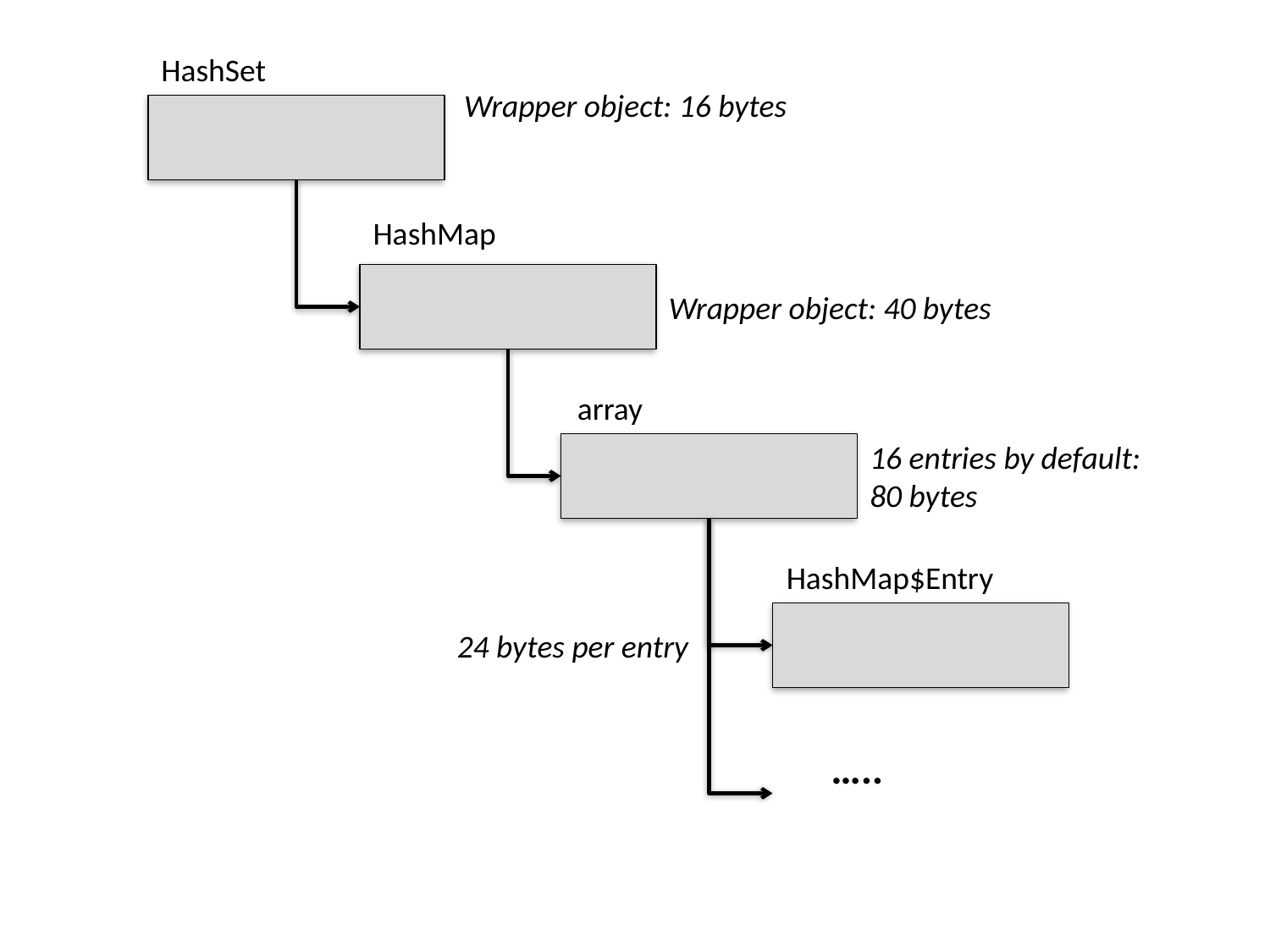

HashSet
 Wrapper object: 16 bytes

HashMap

Wrapper object: 40 bytes
array
16 entries by default:
80 bytes

HashMap$Entry

24 bytes per entry
…..